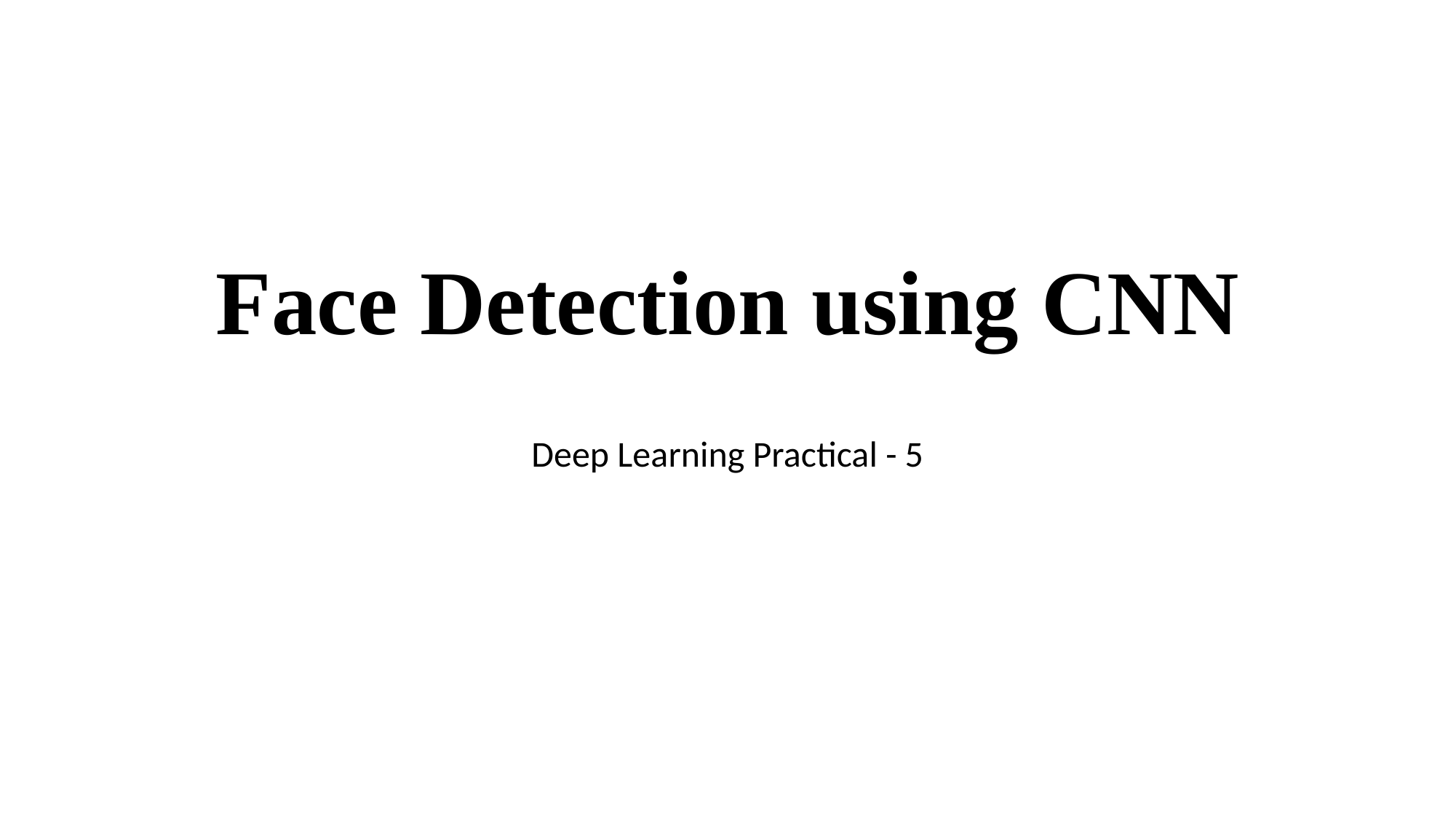

# Face Detection using CNN
Deep Learning Practical - 5